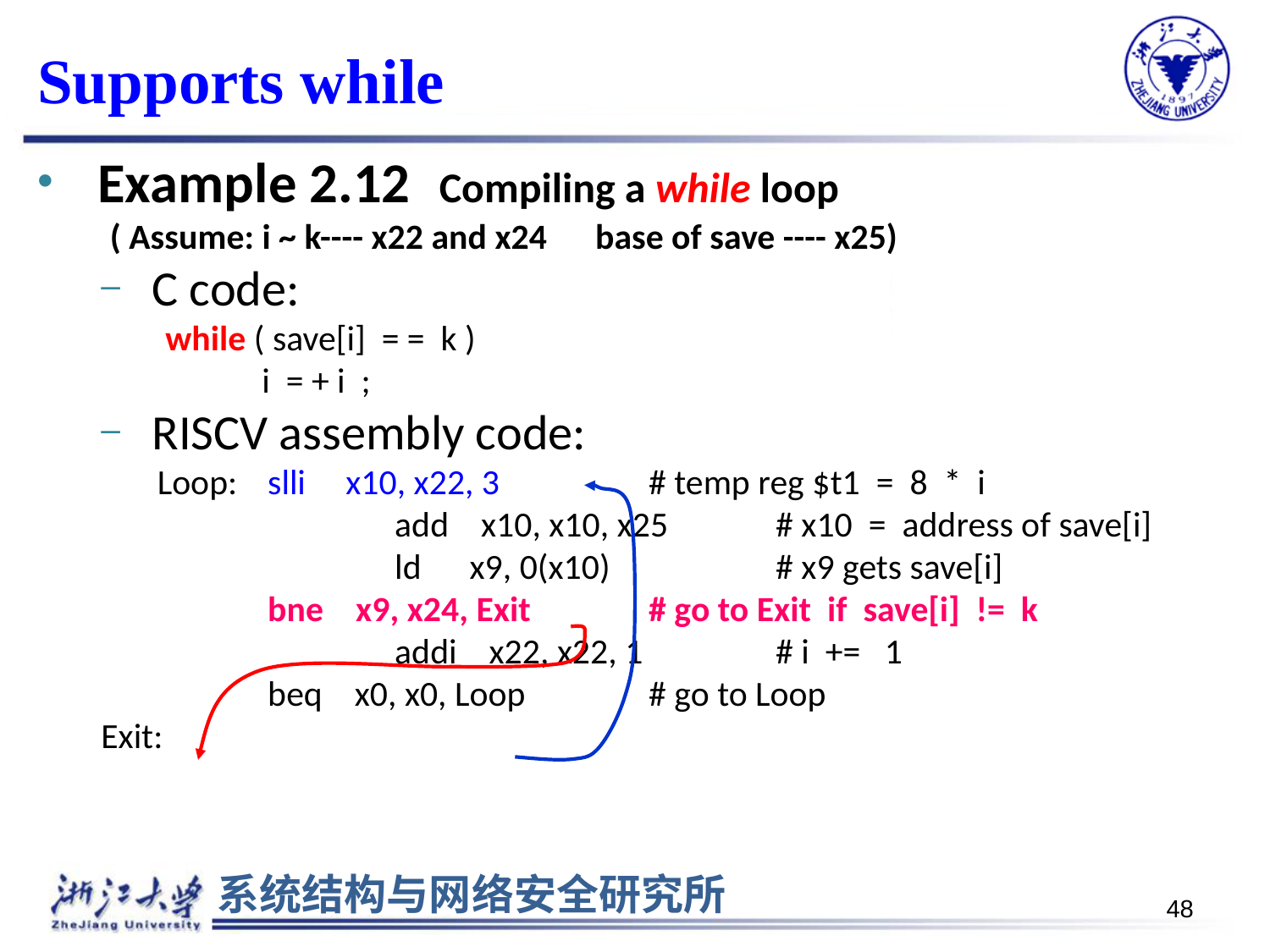

Supports while
 Example 2.12   Compiling a while loop
         ( Assume: i ~ k---- x22 and x24      base of save ---- x25)
 C code:
        while ( save[i]  = =  k )
                    i  = + i  ;
 RISCV assembly code:
       Loop:	slli     x10, x22, 3        	# temp reg $t1  =  8  *  i
			add    x10, x10, x25   	# x10  =  address of save[i]
			ld      x9, 0(x10)         	# x9 gets save[i]
                 	bne    x9, x24, Exit     	# go to Exit  if  save[i]  !=  k
			addi    x22, x22, 1         	# i  +=   1
                	beq    x0, x0, Loop      	# go to Loop
Exit:

48